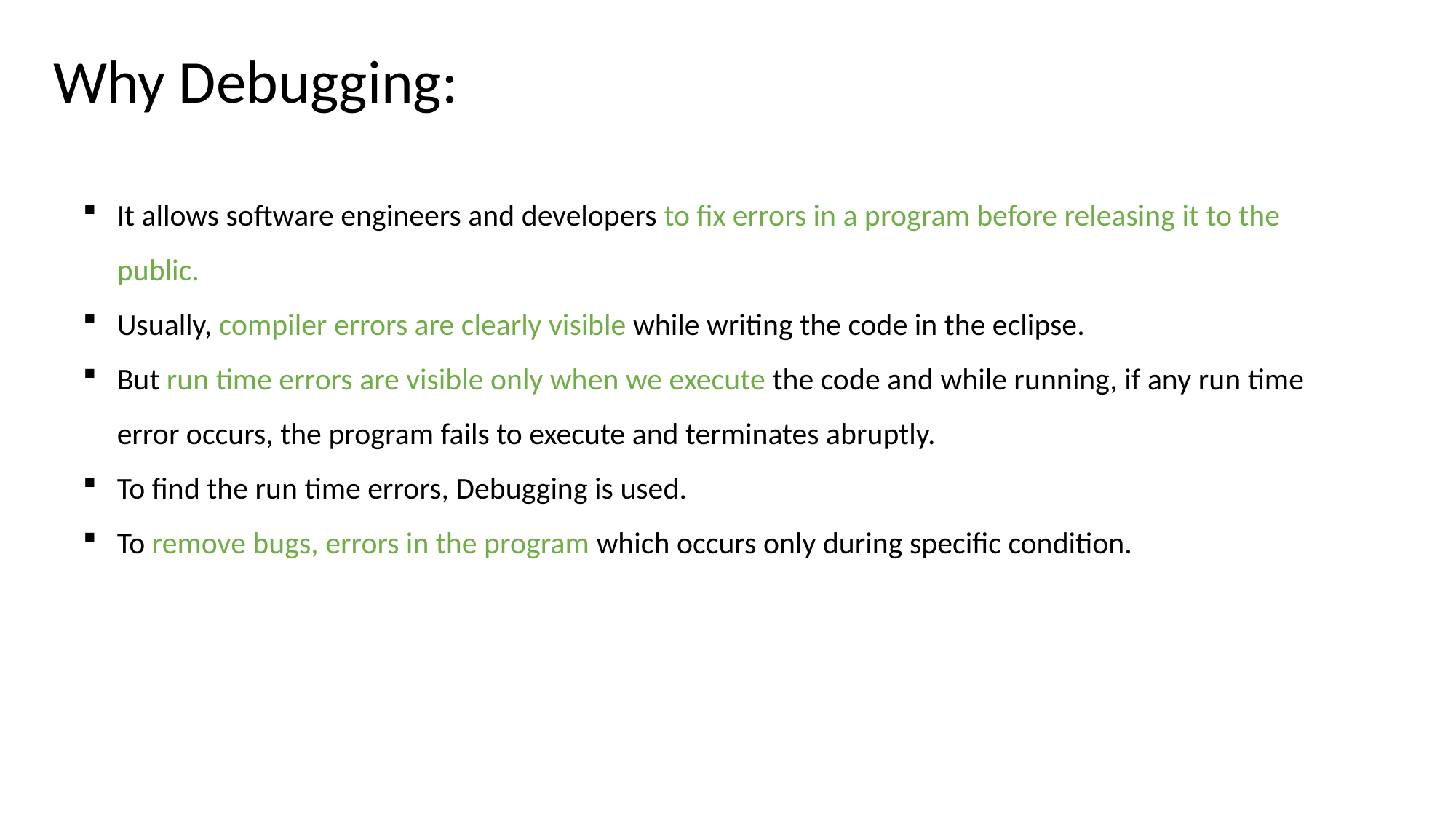

Why Debugging:
It allows software engineers and developers to fix errors in a program before releasing it to the public.
Usually, compiler errors are clearly visible while writing the code in the eclipse.
But run time errors are visible only when we execute the code and while running, if any run time error occurs, the program fails to execute and terminates abruptly.
To find the run time errors, Debugging is used.
To remove bugs, errors in the program which occurs only during specific condition.